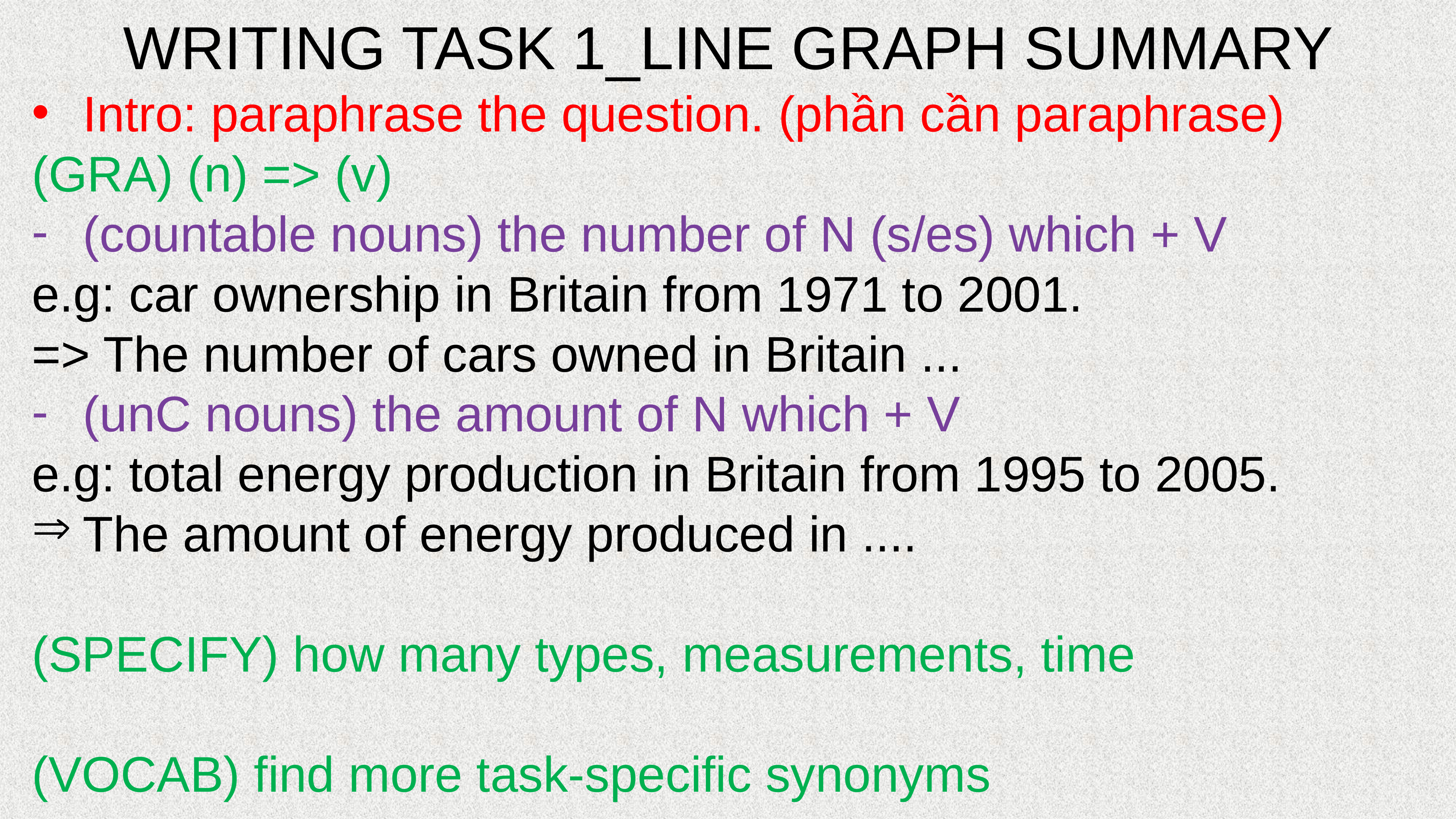

WRITING TASK 1_LINE GRAPH SUMMARY
Intro: paraphrase the question. (phần cần paraphrase)
(GRA) (n) => (v)
(countable nouns) the number of N (s/es) which + V
e.g: car ownership in Britain from 1971 to 2001.
=> The number of cars owned in Britain ...
(unC nouns) the amount of N which + V
e.g: total energy production in Britain from 1995 to 2005.
The amount of energy produced in ....

(SPECIFY) how many types, measurements, time

(VOCAB) find more task-specific synonyms